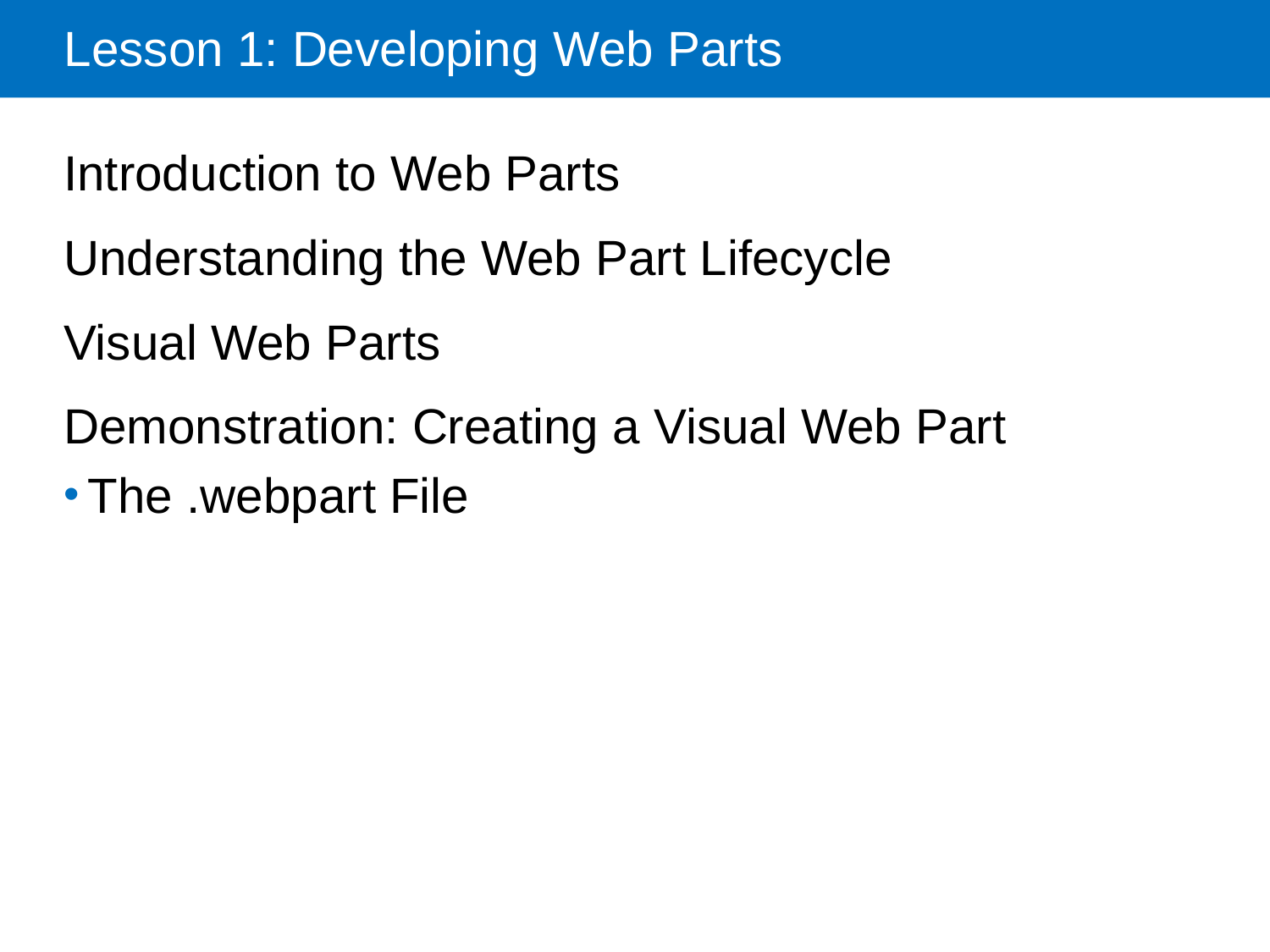

# Lesson 1: Developing Web Parts
Introduction to Web Parts
Understanding the Web Part Lifecycle
Visual Web Parts
Demonstration: Creating a Visual Web Part
The .webpart File